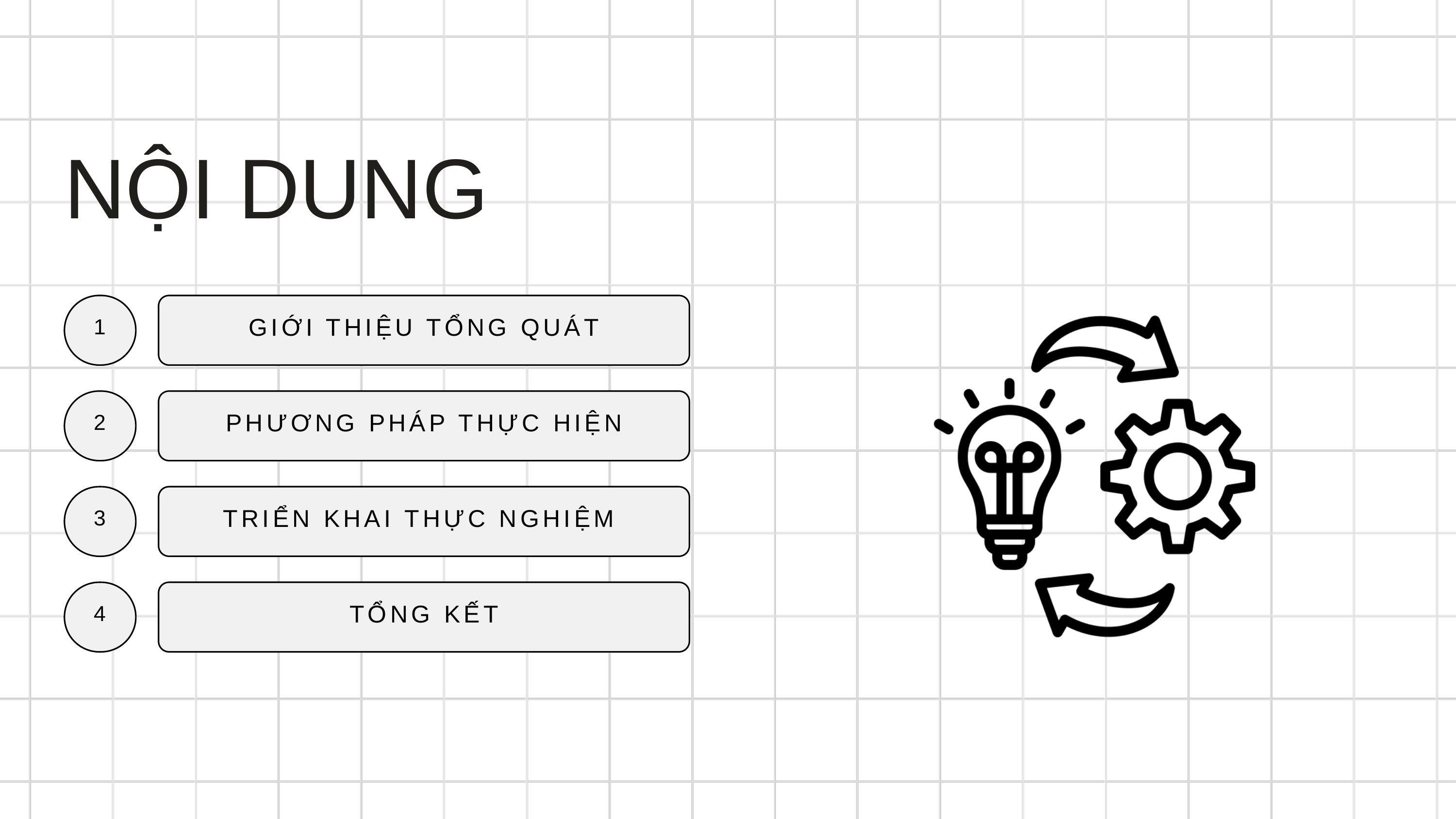

NỘI DUNG

1

GIỚI THIỆU TỔNG QUÁT

2

PHƯƠNG PHÁP THỰC HIỆN

3

TRIỂN KHAI THỰC NGHIỆM

4

TỔNG KẾT